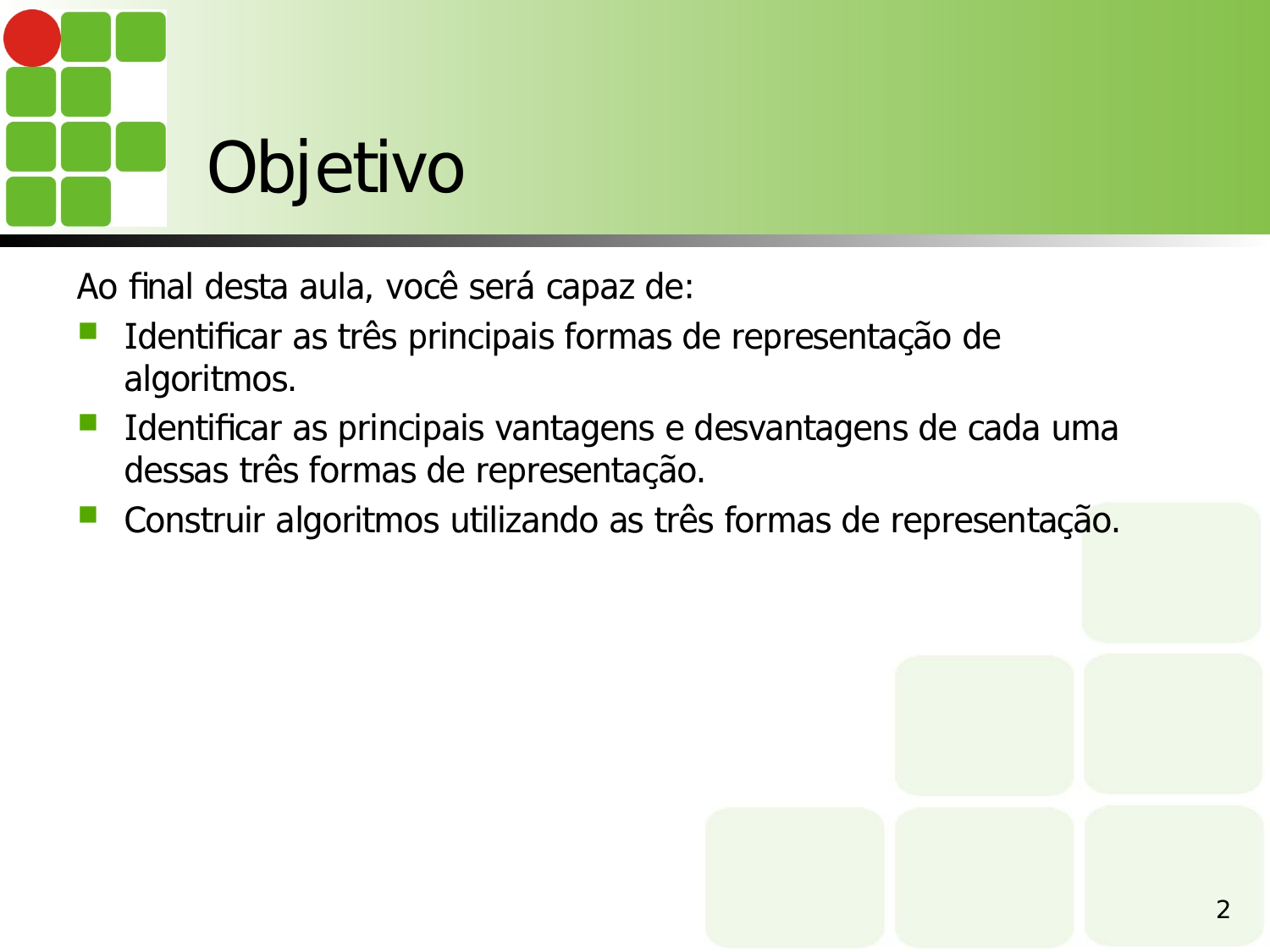

Objetivo
Ao final desta aula, você será capaz de:
Identificar as três principais formas de representação de algoritmos.
Identificar as principais vantagens e desvantagens de cada uma dessas três formas de representação.
Construir algoritmos utilizando as três formas de representação.

2